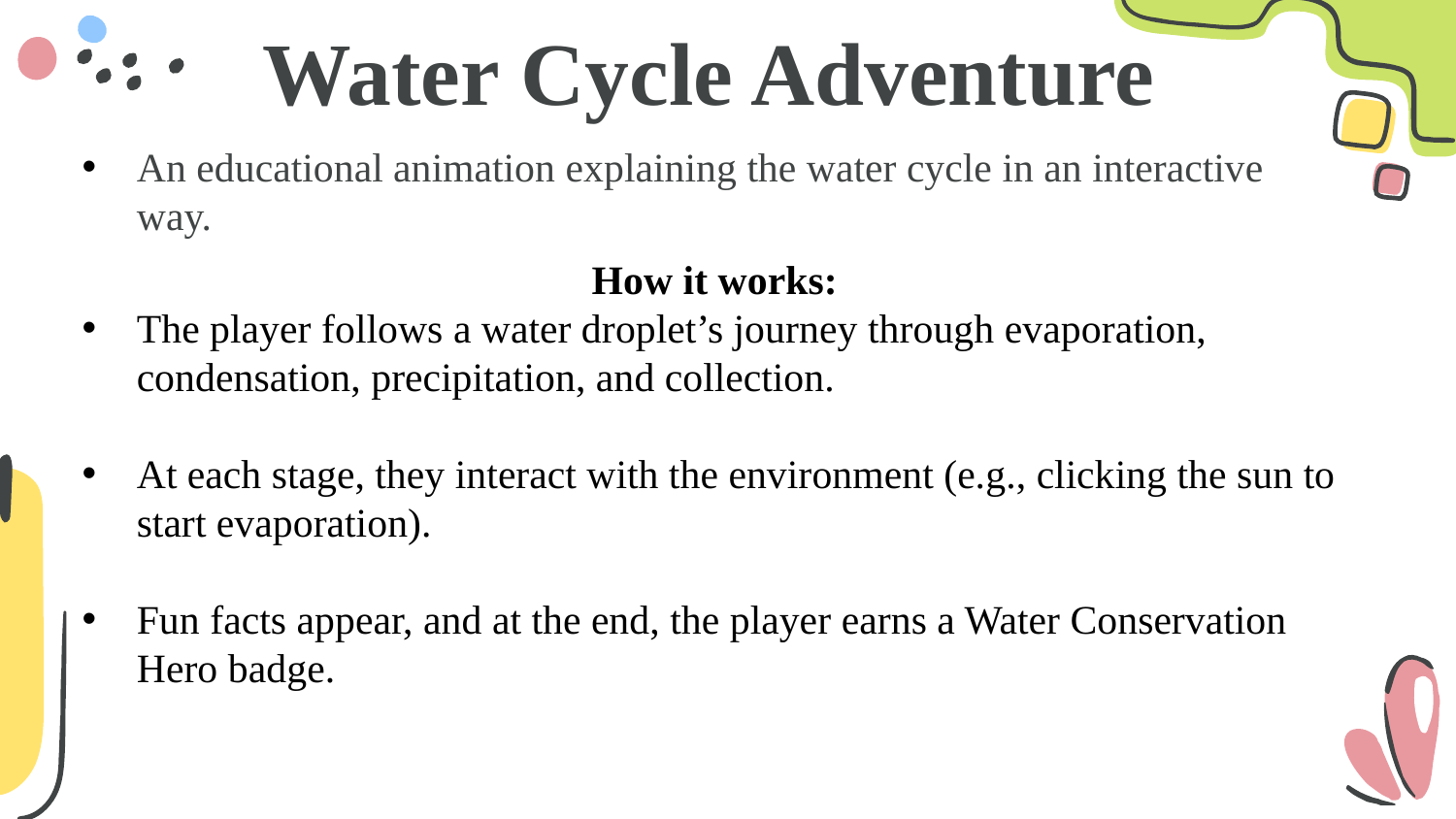

# Water Cycle Adventure
An educational animation explaining the water cycle in an interactive way.
How it works:
The player follows a water droplet’s journey through evaporation, condensation, precipitation, and collection.

At each stage, they interact with the environment (e.g., clicking the sun to start evaporation).

Fun facts appear, and at the end, the player earns a Water Conservation Hero badge.